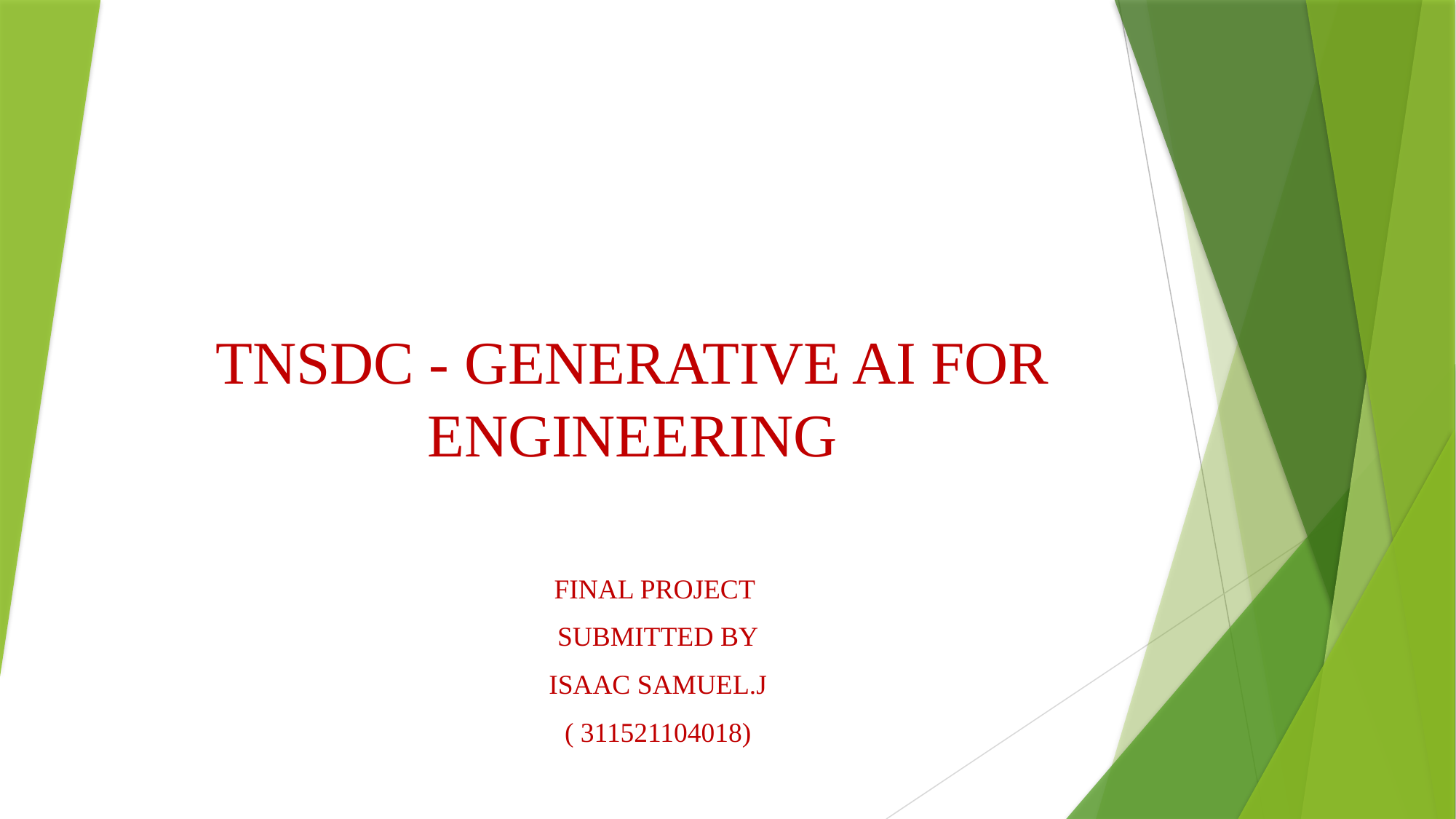

# TNSDC - GENERATIVE AI FOR ENGINEERING
FINAL PROJECT
SUBMITTED BY
ISAAC SAMUEL.J
( 311521104018)